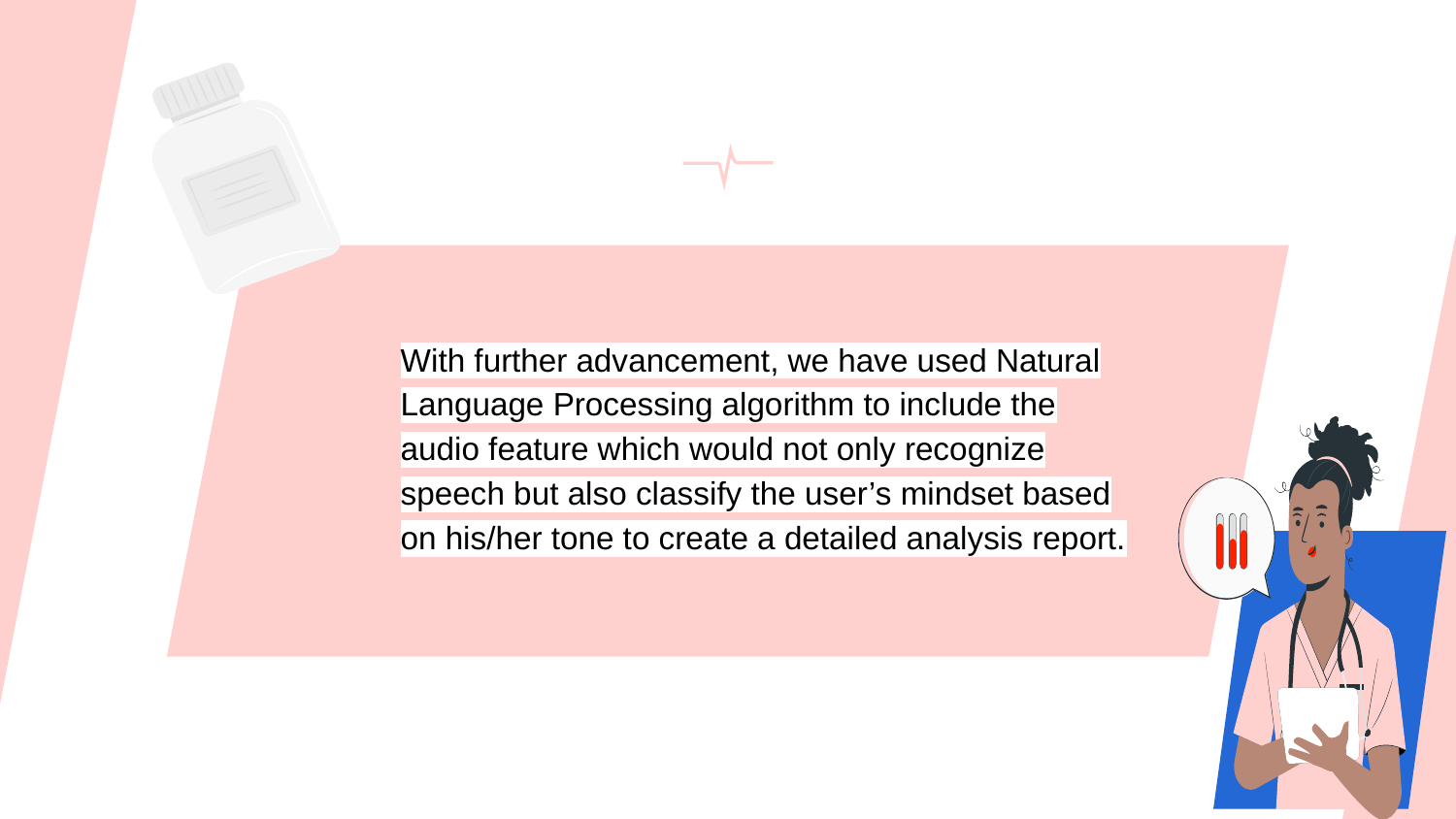

#
With further advancement, we have used Natural Language Processing algorithm to include the audio feature which would not only recognize speech but also classify the user’s mindset based on his/her tone to create a detailed analysis report.